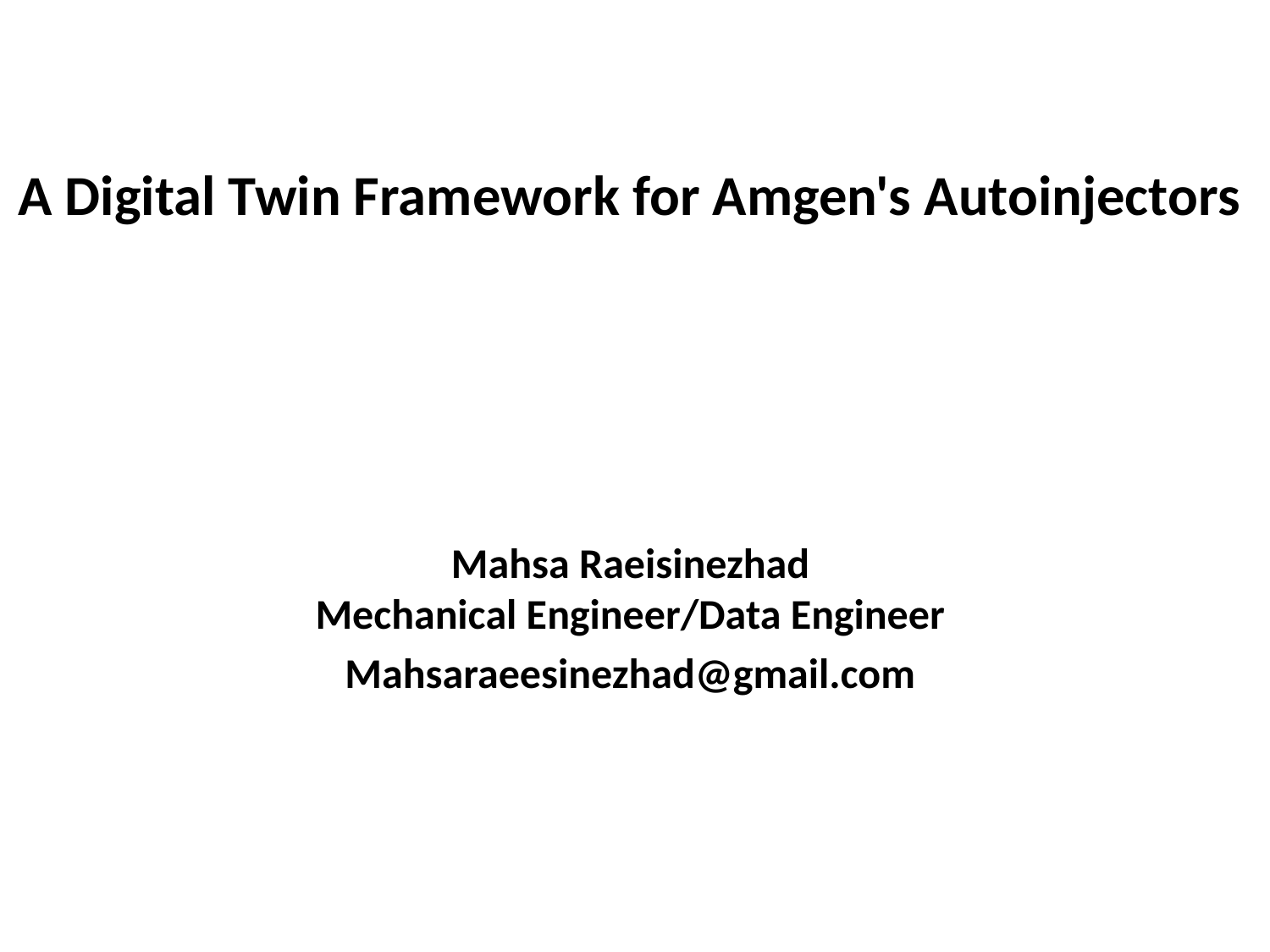

A Digital Twin Framework for Amgen's Autoinjectors
Mahsa Raeisinezhad
Mechanical Engineer/Data Engineer
Mahsaraeesinezhad@gmail.com